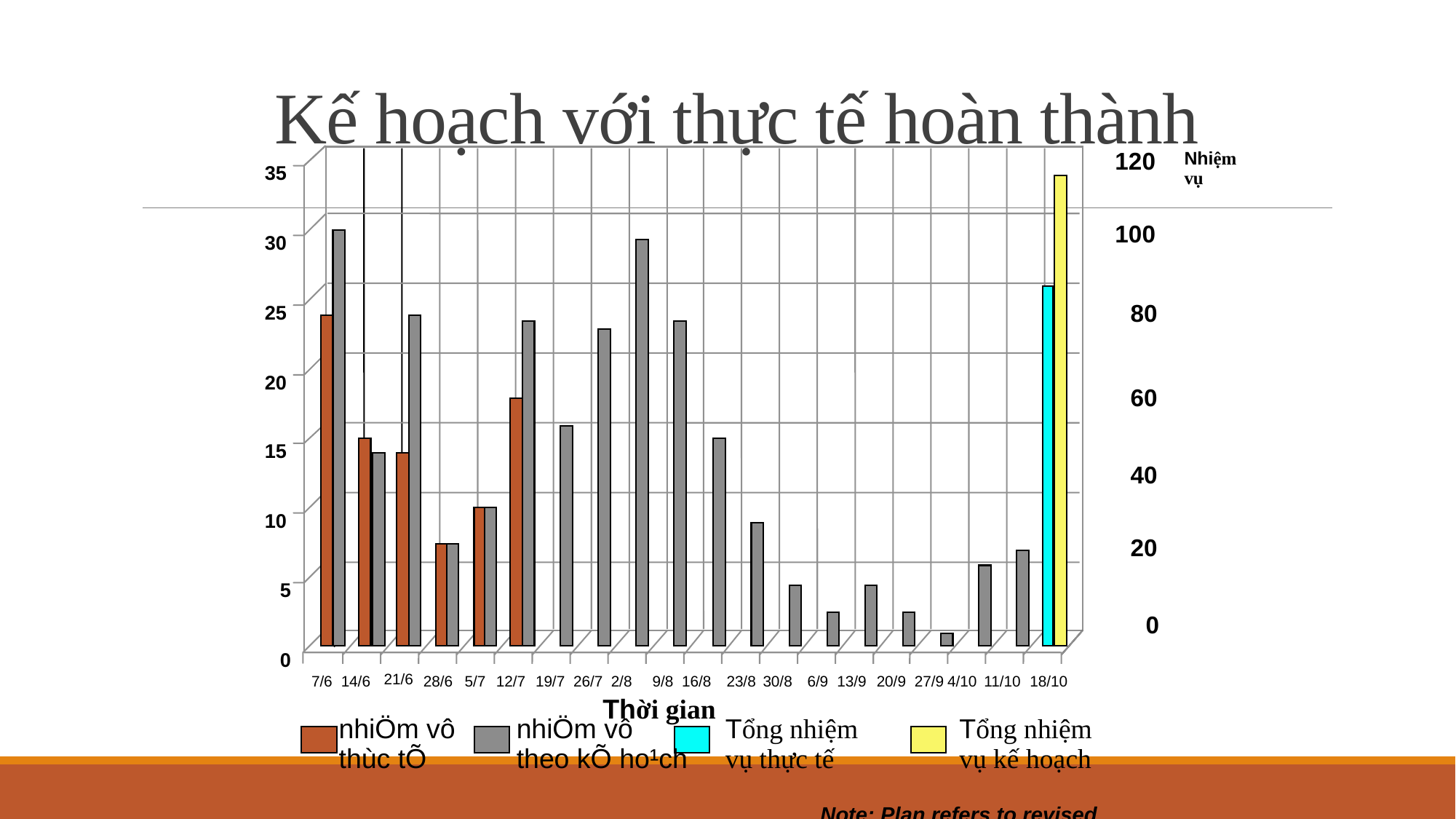

# Kế hoạch với thực tế hoàn thành
Nhiệm vụ
120

35

100
30

25
80

20
60

15

40

10

20

5

0

0

21/6
7/6
14/6
28/6
5/7
12/7
19/7
26/7
2/8
9/8
16/8
23/8
30/8
6/9
13/9
20/9
27/9
4/10
11/10
18/10
Thời gian
nhiÖm vô
thùc tÕ
nhiÖm vô
theo kÕ ho¹ch
Tổng nhiệm
vụ thực tế
Tổng nhiệm
vụ kế hoạch

Note: Plan refers to revised plan